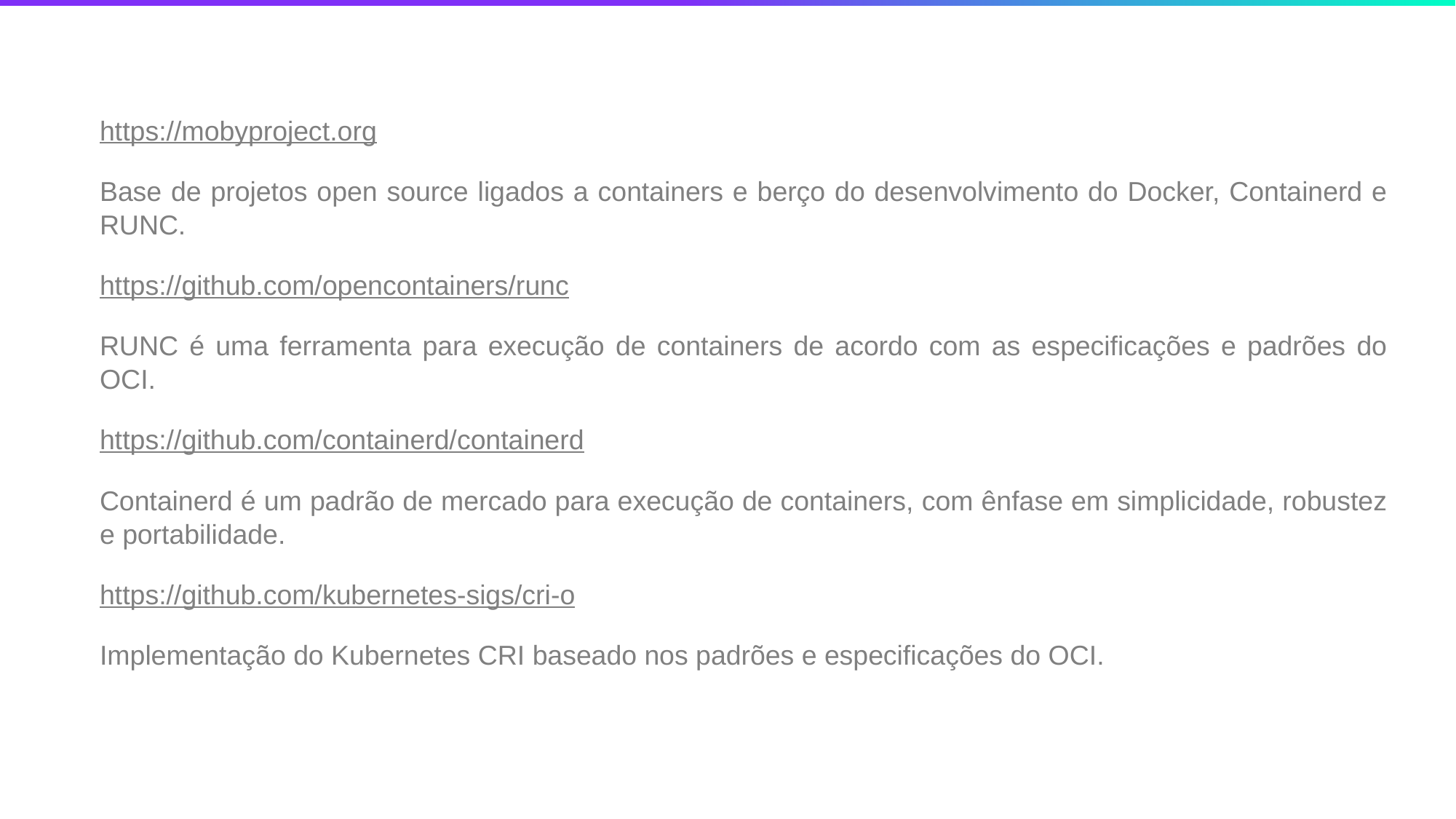

https://mobyproject.org
Base de projetos open source ligados a containers e berço do desenvolvimento do Docker, Containerd e RUNC.
https://github.com/opencontainers/runc
RUNC é uma ferramenta para execução de containers de acordo com as especificações e padrões do OCI.
https://github.com/containerd/containerd
Containerd é um padrão de mercado para execução de containers, com ênfase em simplicidade, robustez e portabilidade.
https://github.com/kubernetes-sigs/cri-o
Implementação do Kubernetes CRI baseado nos padrões e especificações do OCI.